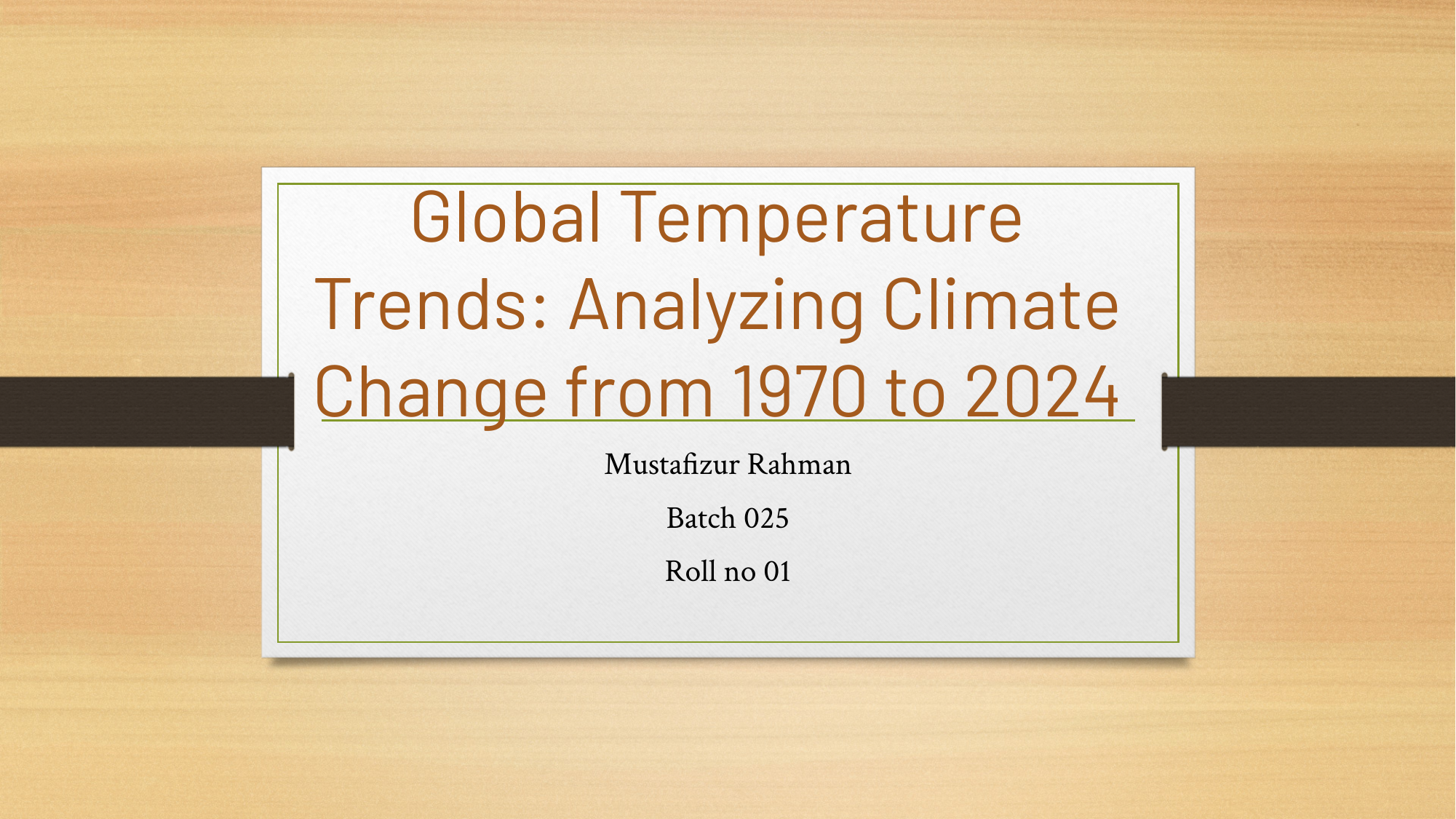

# Global Temperature Trends: Analyzing Climate Change from 1970 to 2024
Mustafizur Rahman
Batch 025
Roll no 01